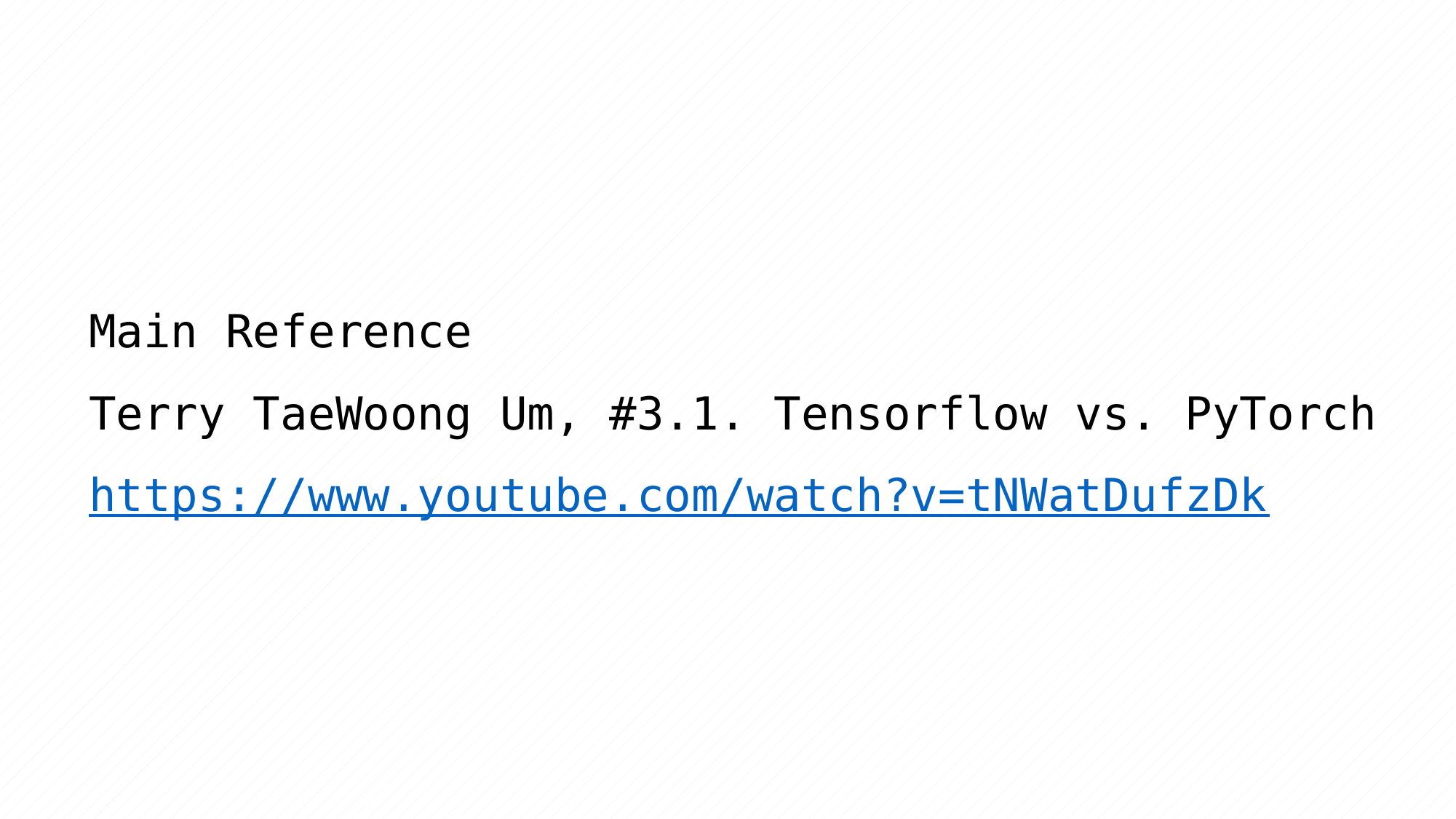

Main Reference
Terry TaeWoong Um, #3.1. Tensorflow vs. PyTorch
https://www.youtube.com/watch?v=tNWatDufzDk